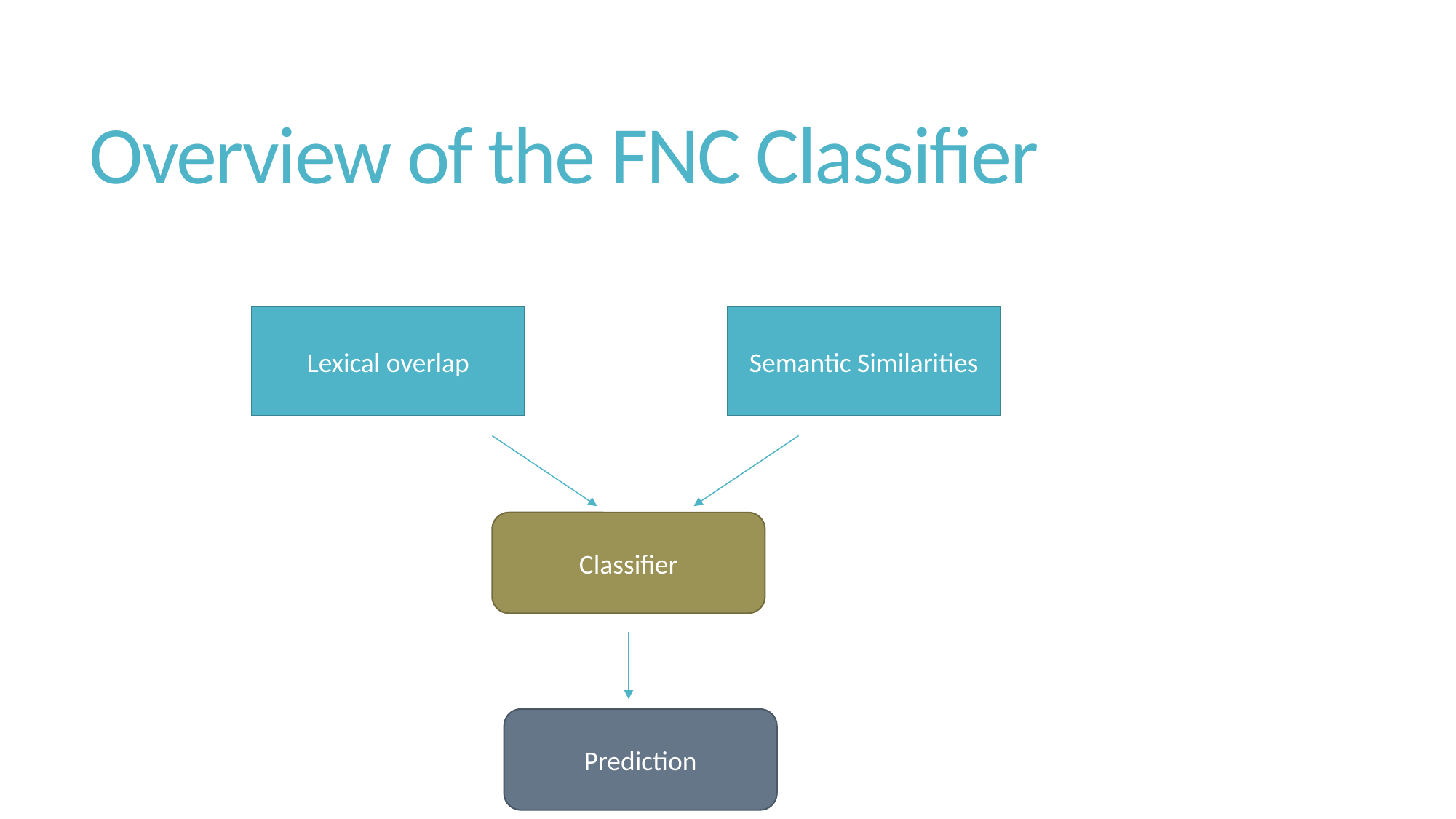

# Overview of the FNC Classifier
Lexical overlap
Semantic Similarities
Classifier
Prediction